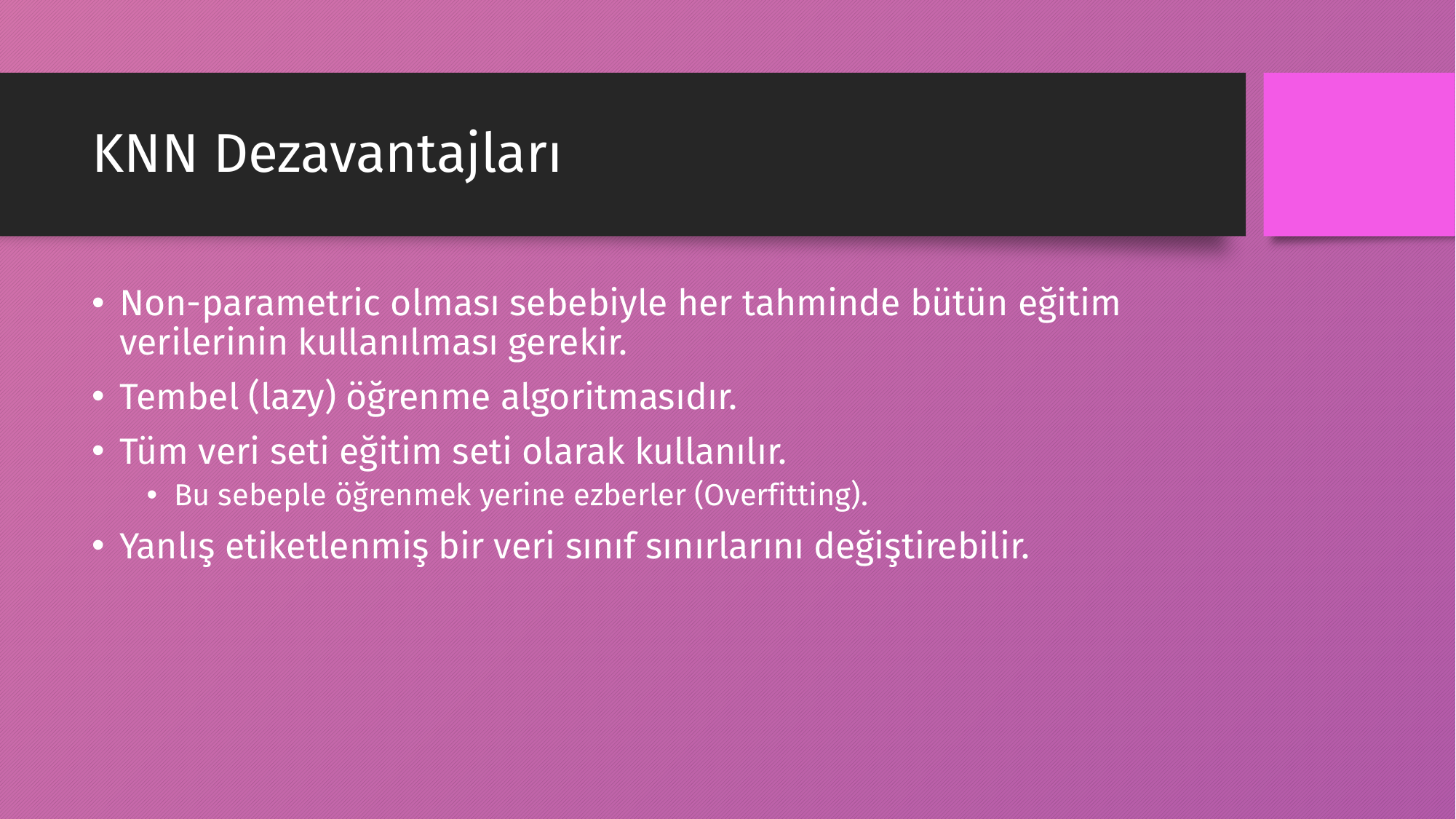

# KNN Dezavantajları
Non-parametric olması sebebiyle her tahminde bütün eğitim verilerinin kullanılması gerekir.
Tembel (lazy) öğrenme algoritmasıdır.
Tüm veri seti eğitim seti olarak kullanılır.
Bu sebeple öğrenmek yerine ezberler (Overfitting).
Yanlış etiketlenmiş bir veri sınıf sınırlarını değiştirebilir.